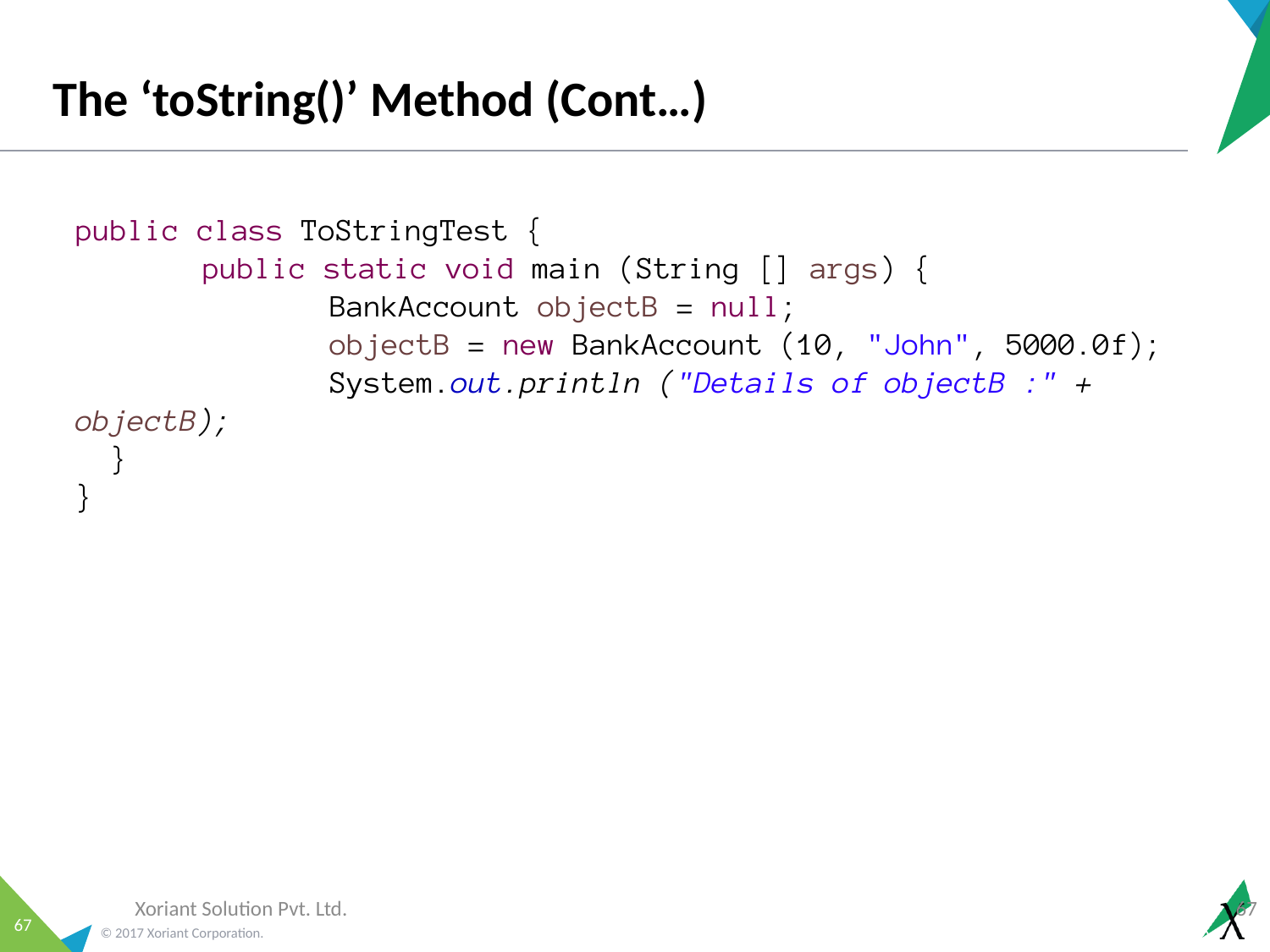

# The ‘toString()’ Method (Cont…)
public class ToStringTest {
	public static void main (String [] args) {
		BankAccount objectB = null;
		objectB = new BankAccount (10, "John", 5000.0f);
		System.out.println ("Details of objectB :" + objectB);
  }
}
Xoriant Solution Pvt. Ltd.
67